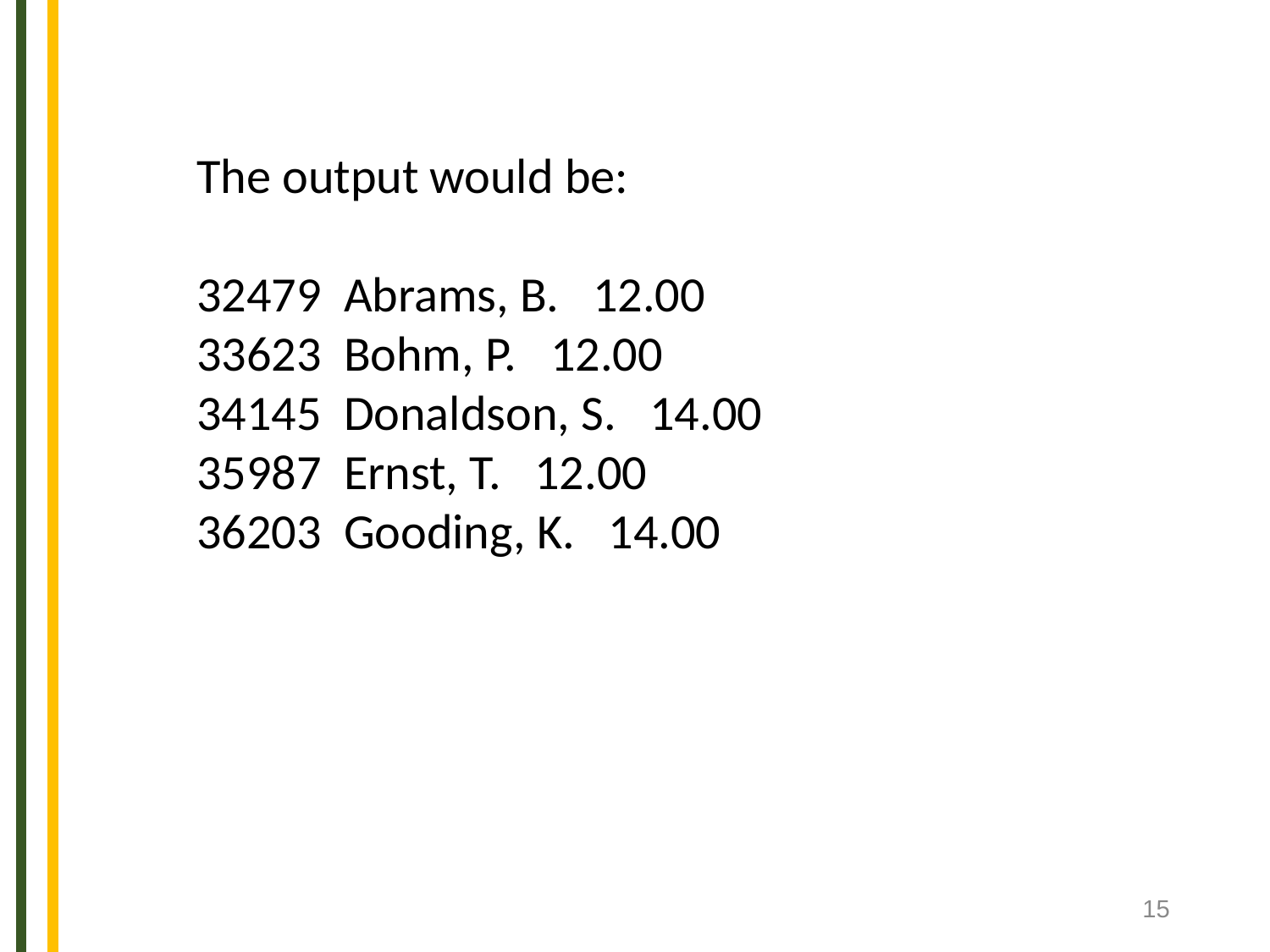

The output would be:

32479  Abrams, B.   12.00
33623  Bohm, P.   12.00
34145  Donaldson, S.   14.00
35987  Ernst, T.   12.00
36203  Gooding, K.   14.00
15